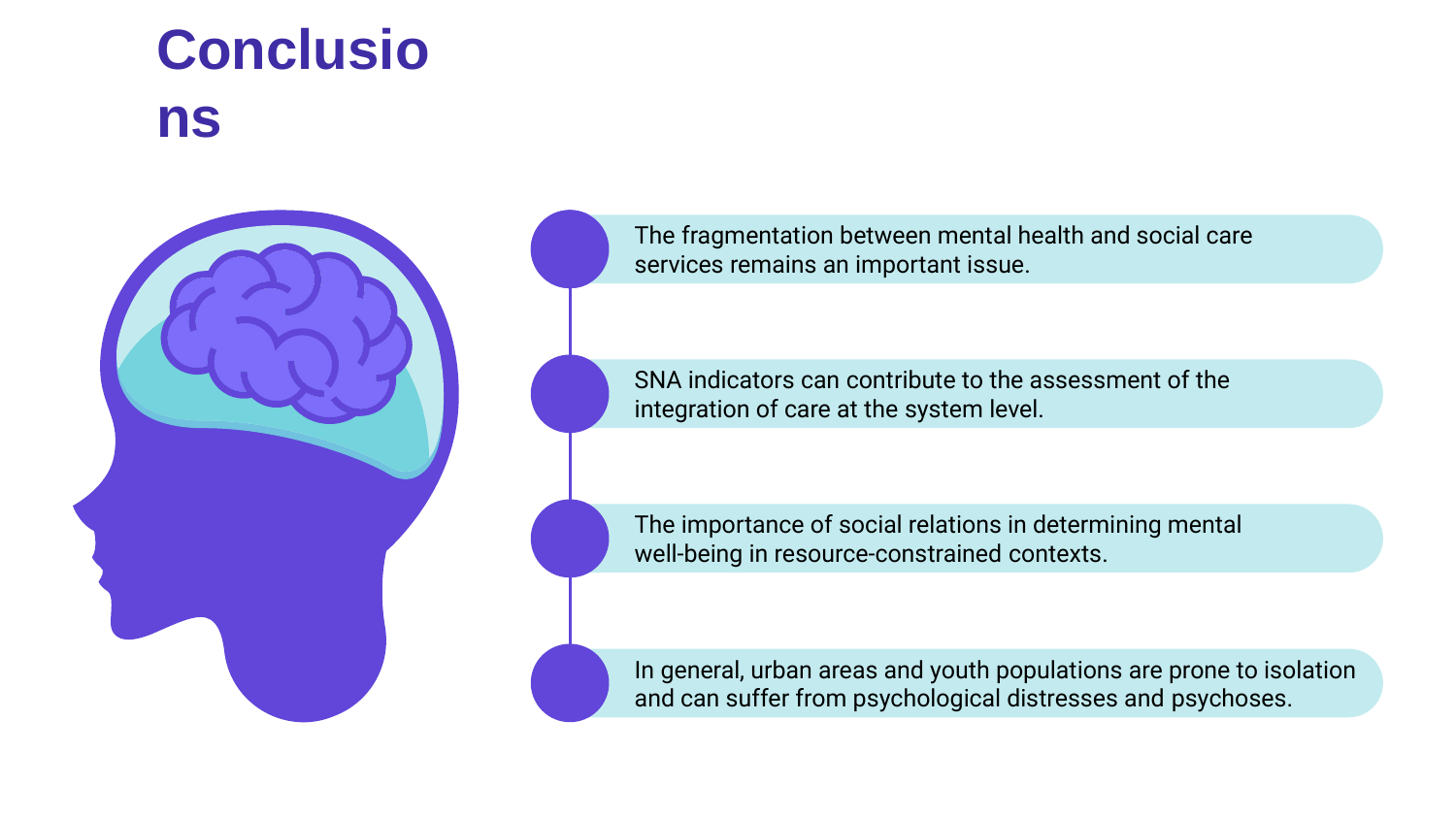

Conclusions

The fragmentation between mental health and social care
services remains an important issue.

SNA indicators can contribute to the assessment of the integration of care at the system level.

The importance of social relations in determining mental well-being in resource-constrained contexts.

In general, urban areas and youth populations are prone to isolation and can suffer from psychological distresses and psychoses.